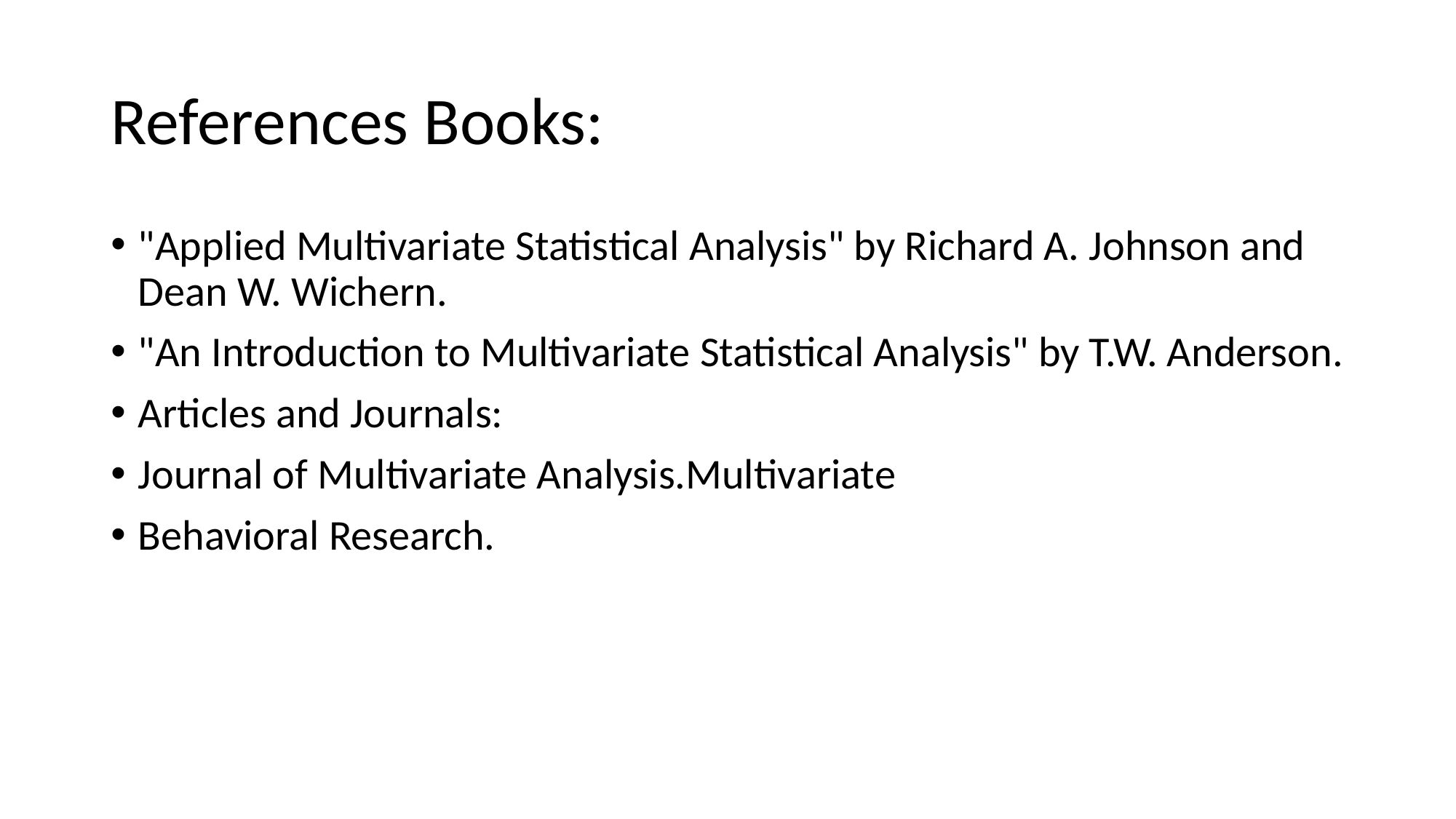

# References Books:
"Applied Multivariate Statistical Analysis" by Richard A. Johnson and Dean W. Wichern.
"An Introduction to Multivariate Statistical Analysis" by T.W. Anderson.
Articles and Journals:
Journal of Multivariate Analysis.Multivariate
Behavioral Research.